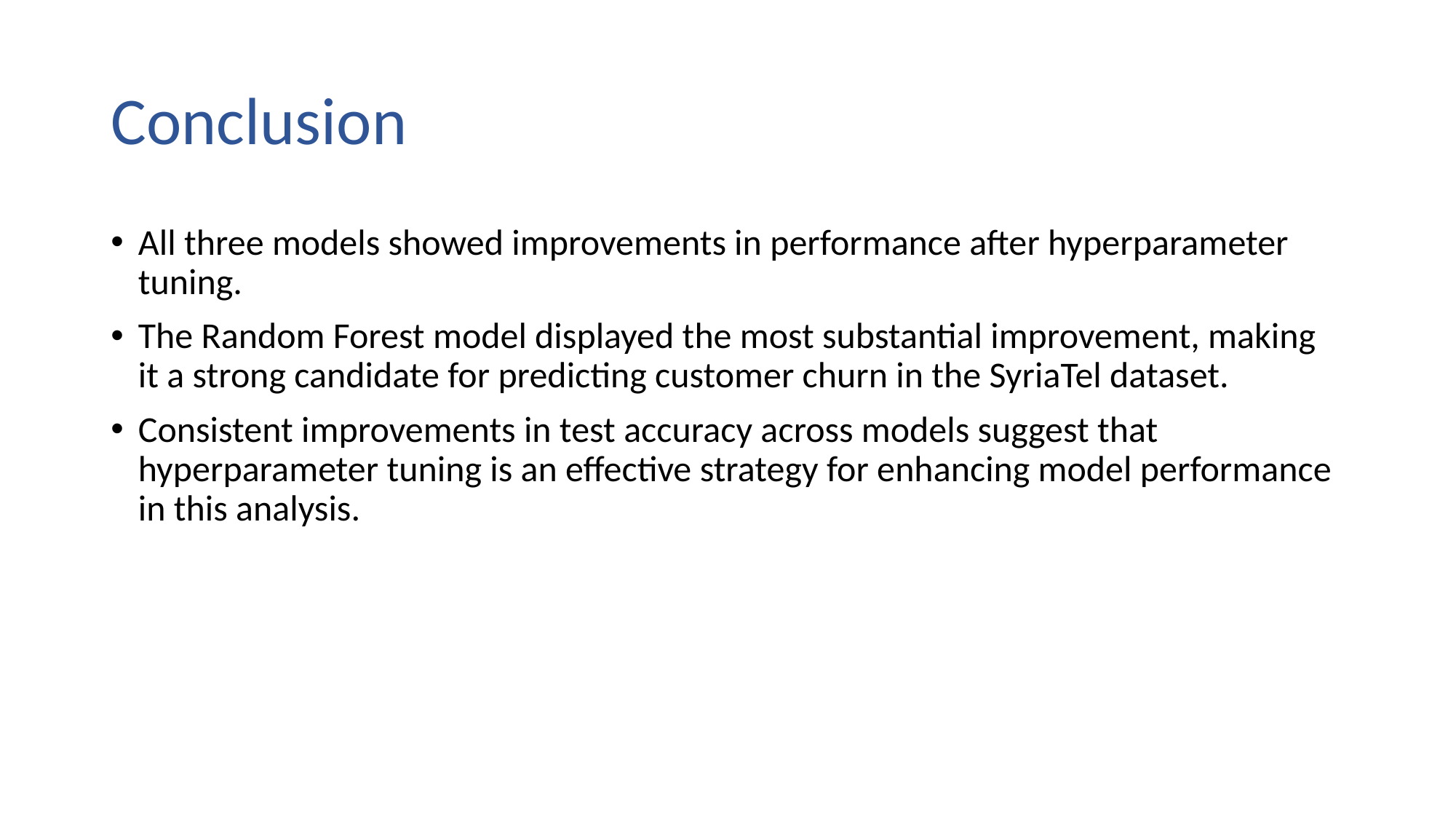

# Conclusion
All three models showed improvements in performance after hyperparameter tuning.
The Random Forest model displayed the most substantial improvement, making it a strong candidate for predicting customer churn in the SyriaTel dataset.
Consistent improvements in test accuracy across models suggest that hyperparameter tuning is an effective strategy for enhancing model performance in this analysis.